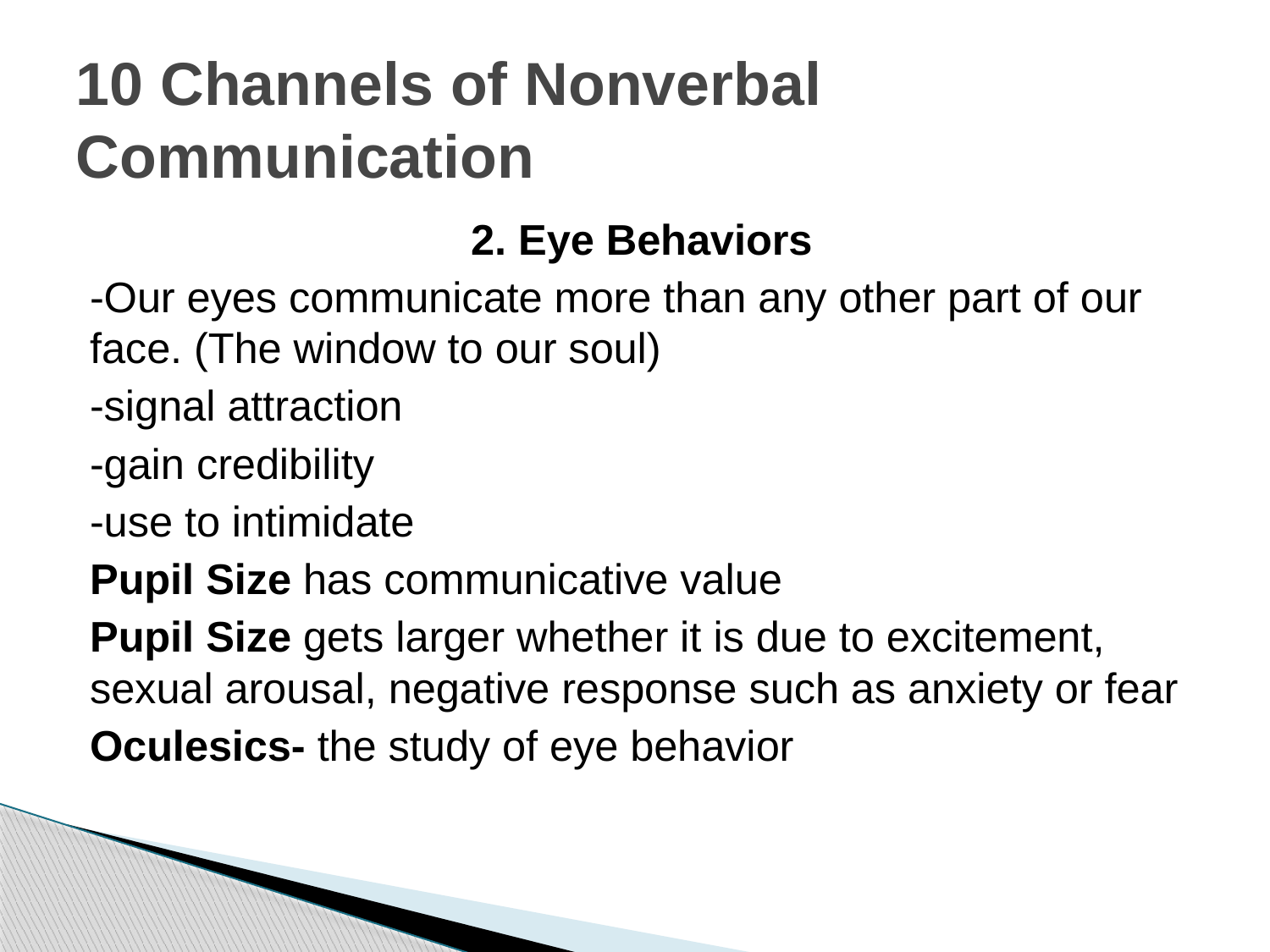

# 10 Channels of Nonverbal Communication
2. Eye Behaviors
-Our eyes communicate more than any other part of our face. (The window to our soul)
-signal attraction
-gain credibility
-use to intimidate
Pupil Size has communicative value
Pupil Size gets larger whether it is due to excitement, sexual arousal, negative response such as anxiety or fear
Oculesics- the study of eye behavior